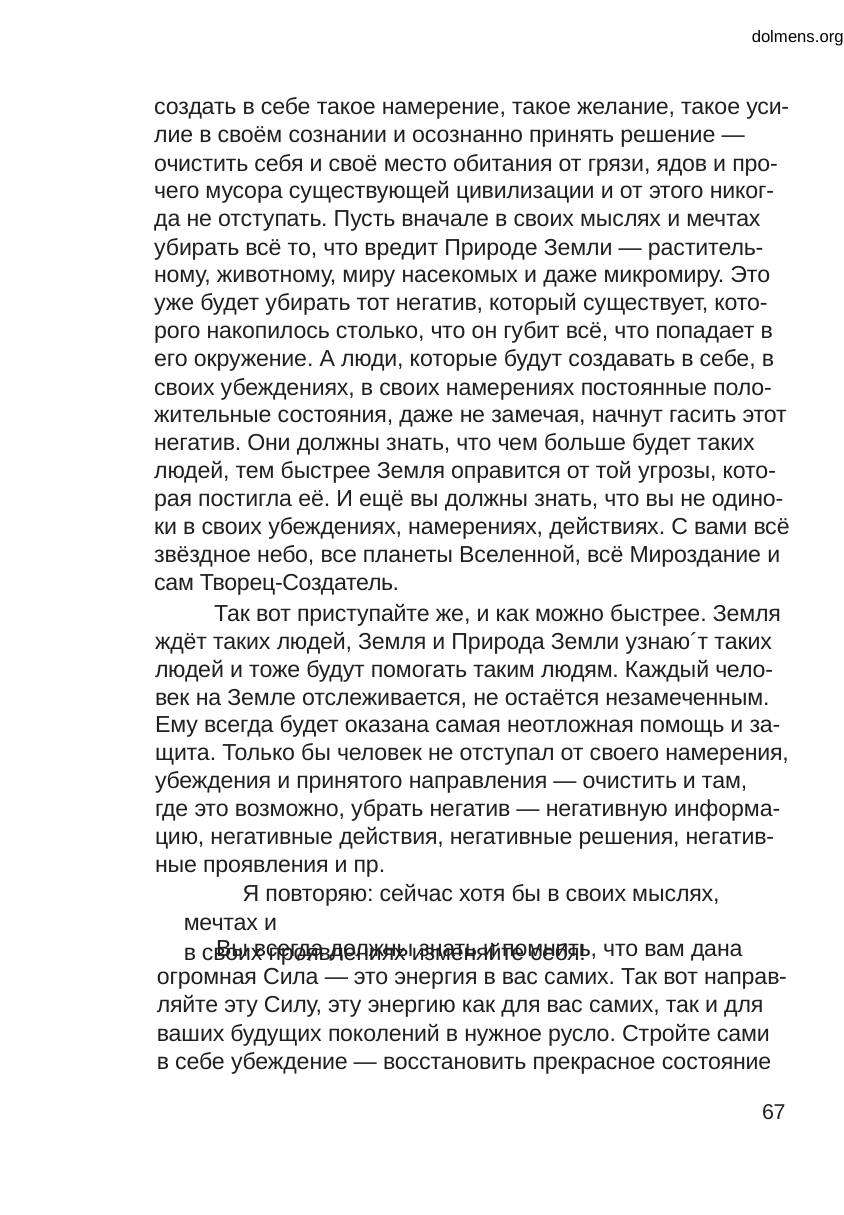

dolmens.org

создать в себе такое намерение, такое желание, такое уси-
лие в своём сознании и осознанно принять решение —
очистить себя и своё место обитания от грязи, ядов и про-
чего мусора существующей цивилизации и от этого никог-
да не отступать. Пусть вначале в своих мыслях и мечтах
убирать всё то, что вредит Природе Земли — раститель-
ному, животному, миру насекомых и даже микромиру. Это
уже будет убирать тот негатив, который существует, кото-
рого накопилось столько, что он губит всё, что попадает в
его окружение. А люди, которые будут создавать в себе, в
своих убеждениях, в своих намерениях постоянные поло-
жительные состояния, даже не замечая, начнут гасить этот
негатив. Они должны знать, что чем больше будет таких
людей, тем быстрее Земля оправится от той угрозы, кото-
рая постигла её. И ещё вы должны знать, что вы не одино-
ки в своих убеждениях, намерениях, действиях. С вами всё
звёздное небо, все планеты Вселенной, всё Мироздание и
сам Творец-Создатель.

Так вот приступайте же, и как можно быстрее. Земля
ждёт таких людей, Земля и Природа Земли узнаю´т таких
людей и тоже будут помогать таким людям. Каждый чело-
век на Земле отслеживается, не остаётся незамеченным.
Ему всегда будет оказана самая неотложная помощь и за-
щита. Только бы человек не отступал от своего намерения,
убеждения и принятого направления — очистить и там,
где это возможно, убрать негатив — негативную информа-
цию, негативные действия, негативные решения, негатив-
ные проявления и пр.

Я повторяю: сейчас хотя бы в своих мыслях, мечтах и
в своих проявлениях изменяйте себя!

Вы всегда должны знать и помнить, что вам дана
огромная Сила — это энергия в вас самих. Так вот направ-
ляйте эту Силу, эту энергию как для вас самих, так и для
ваших будущих поколений в нужное русло. Стройте сами
в себе убеждение — восстановить прекрасное состояние

67